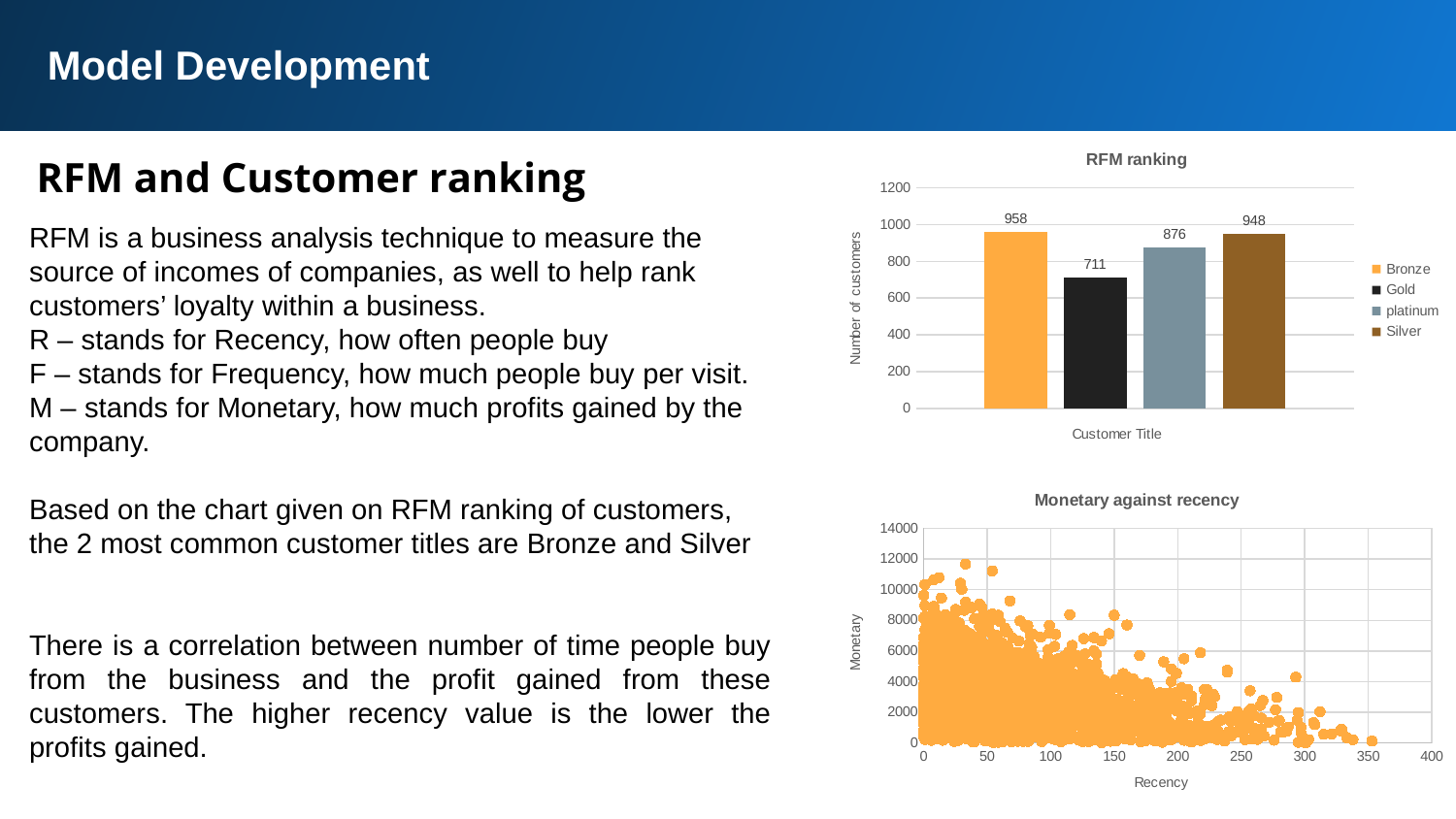

Model Development
RFM and Customer ranking

### Chart: RFM ranking

| Category | Bronze | Gold | platinum | Silver |
|---|---|---|---|---|
| Total | 958.0 | 711.0 | 876.0 | 948.0 |
RFM is a business analysis technique to measure the source of incomes of companies, as well to help rank customers’ loyalty within a business.
R – stands for Recency, how often people buy
F – stands for Frequency, how much people buy per visit.
M – stands for Monetary, how much profits gained by the company.

Based on the chart given on RFM ranking of customers, the 2 most common customer titles are Bronze and Silver

There is a correlation between number of time people buy from the business and the profit gained from these customers. The higher recency value is the lower the profits gained.

### Chart: Monetary against recency

| Category |  |
|---|---|